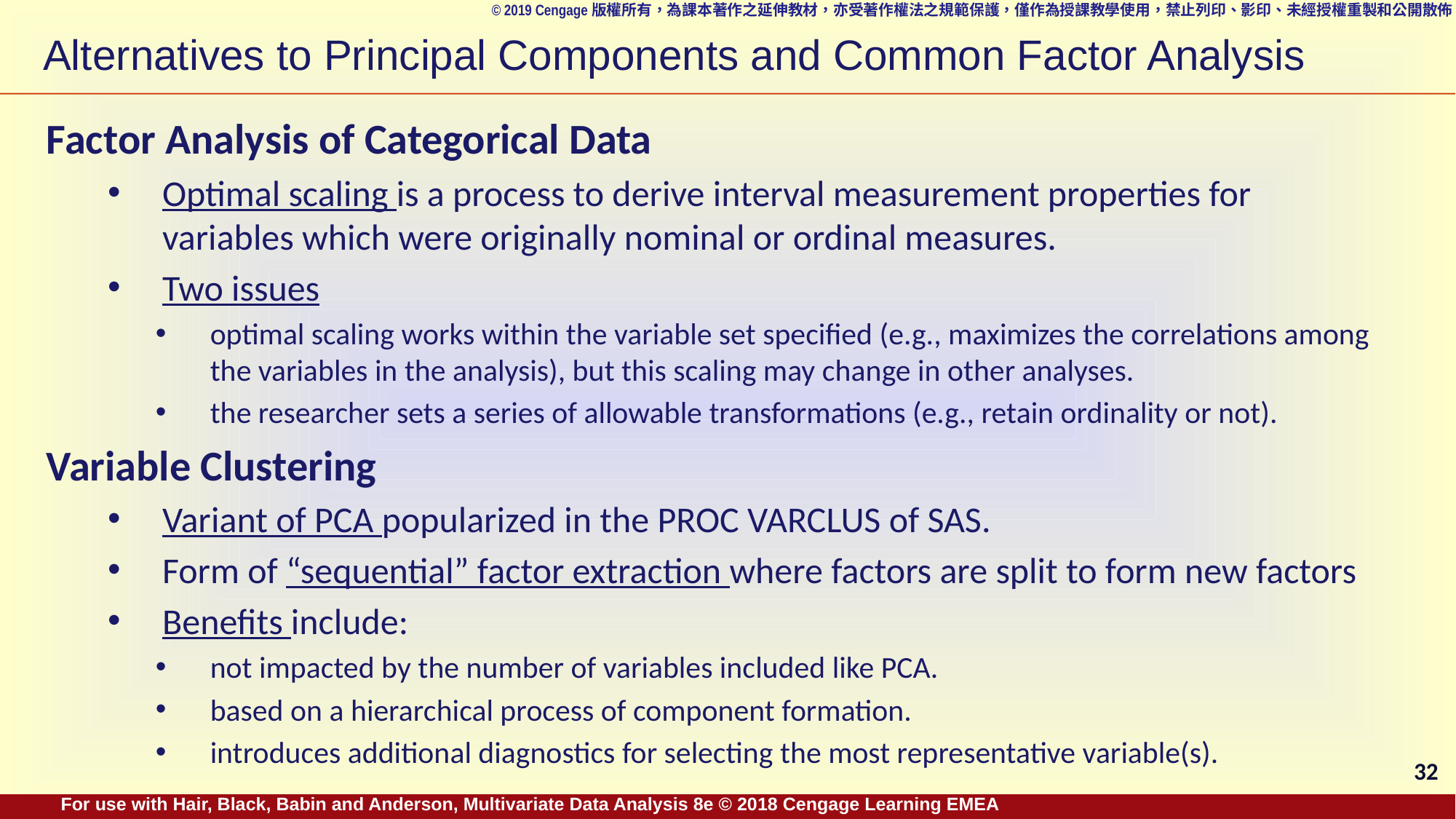

# Alternatives to Principal Components and Common Factor Analysis
Factor Analysis of Categorical Data
Optimal scaling is a process to derive interval measurement properties for variables which were originally nominal or ordinal measures.
Two issues
optimal scaling works within the variable set specified (e.g., maximizes the correlations among the variables in the analysis), but this scaling may change in other analyses.
the researcher sets a series of allowable transformations (e.g., retain ordinality or not).
Variable Clustering
Variant of PCA popularized in the PROC VARCLUS of SAS.
Form of “sequential” factor extraction where factors are split to form new factors
Benefits include:
not impacted by the number of variables included like PCA.
based on a hierarchical process of component formation.
introduces additional diagnostics for selecting the most representative variable(s).
32
For use with Hair, Black, Babin and Anderson, Multivariate Data Analysis 8e © 2018 Cengage Learning EMEA